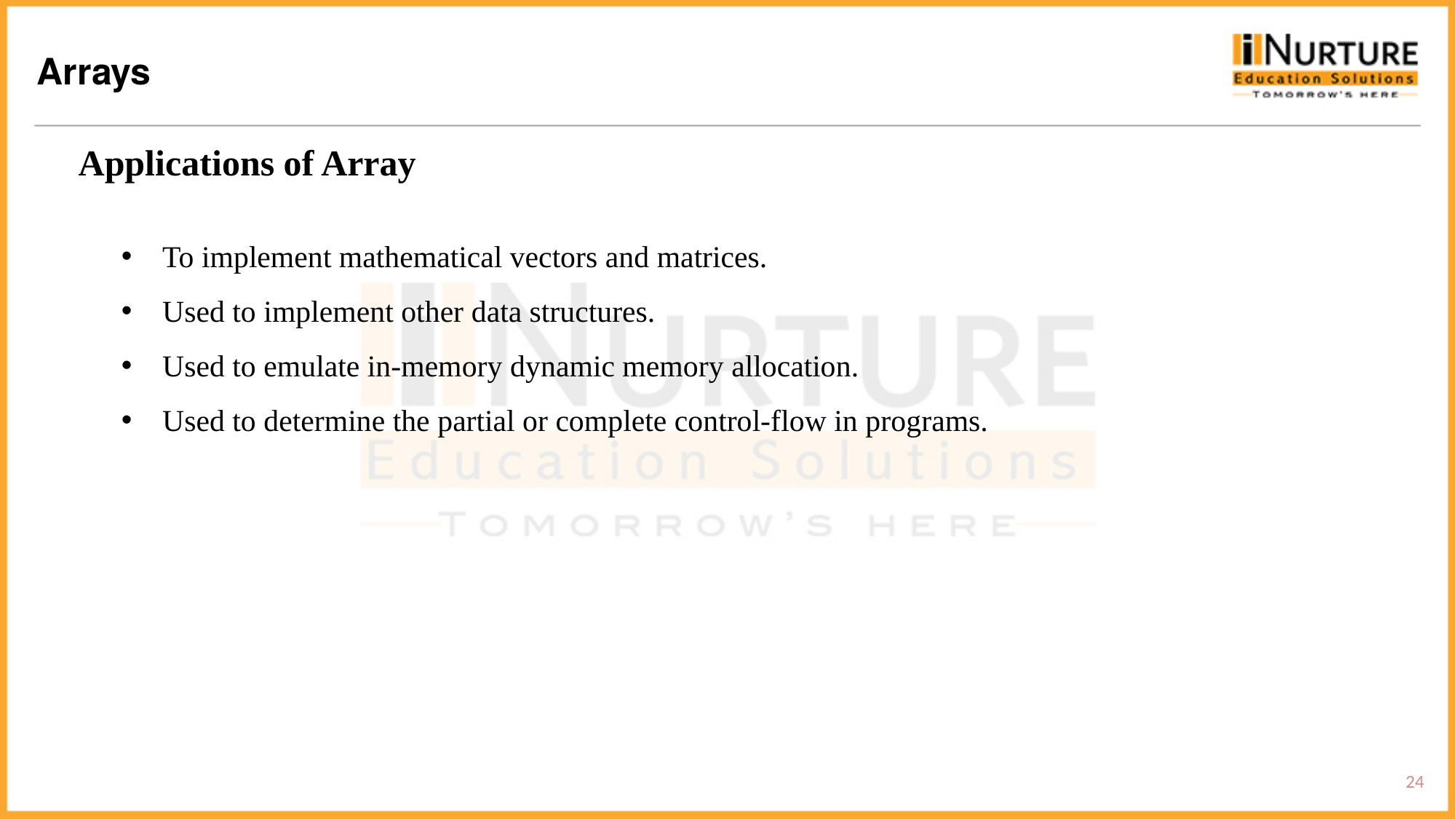

Arrays
Applications of Array
To implement mathematical vectors and matrices.
Used to implement other data structures.
Used to emulate in-memory dynamic memory allocation.
Used to determine the partial or complete control-flow in programs.
24